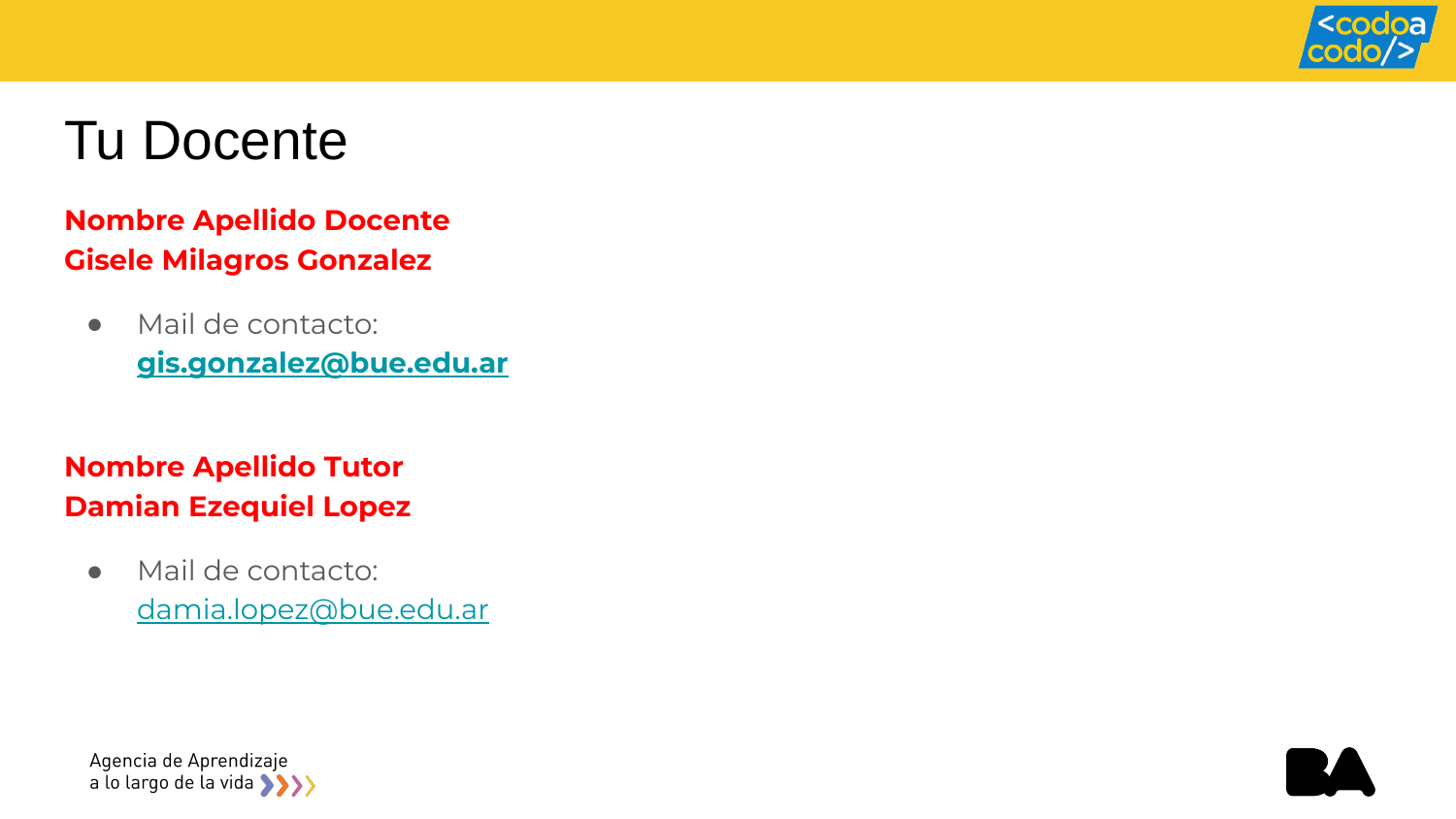

# Tu Docente
Nombre Apellido Docente
Gisele Milagros Gonzalez
Mail de contacto: gis.gonzalez@bue.edu.ar

Nombre Apellido Tutor
Damian Ezequiel Lopez
Mail de contacto: damia.lopez@bue.edu.ar